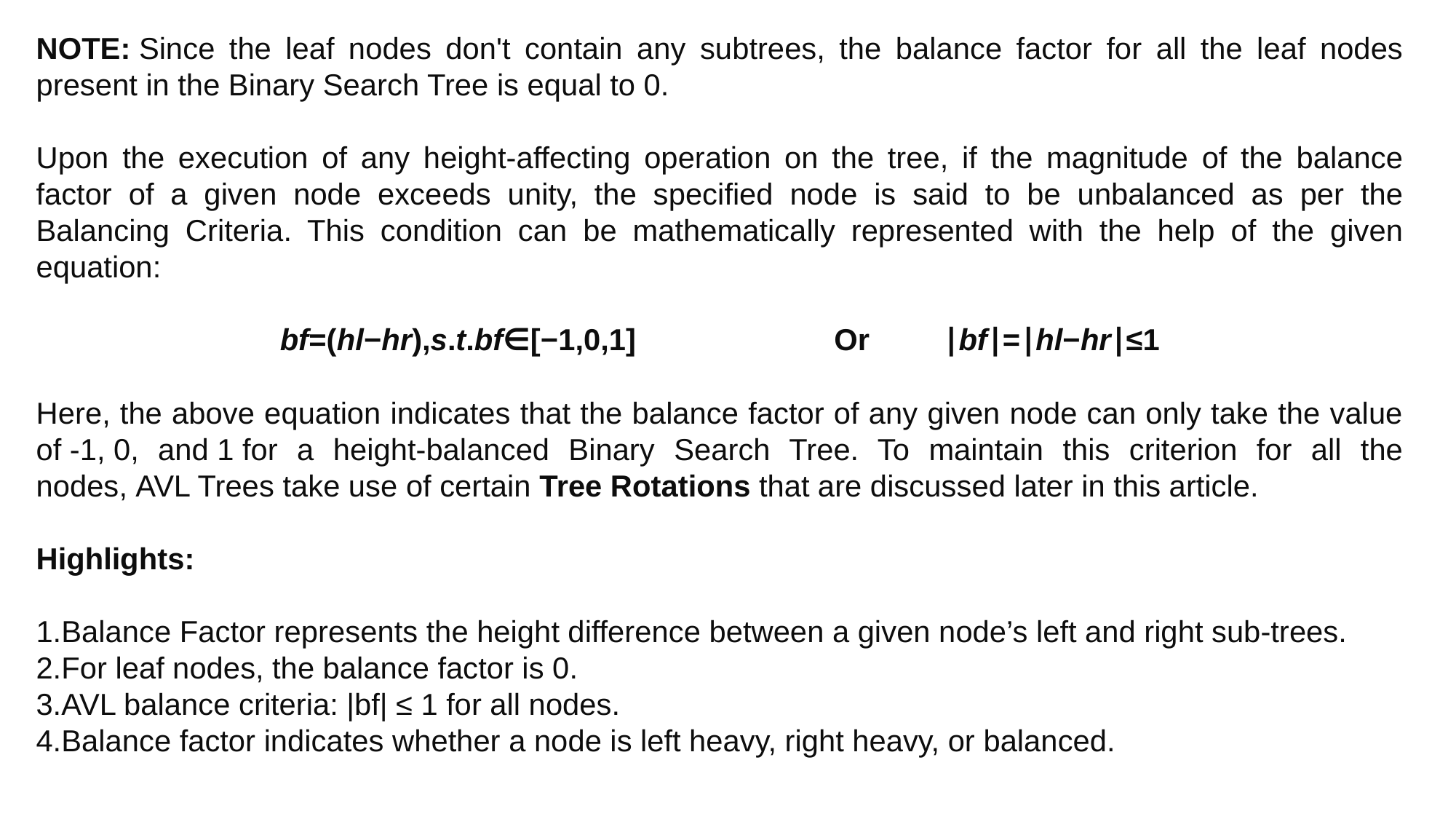

NOTE: Since the leaf nodes don't contain any subtrees, the balance factor for all the leaf nodes present in the Binary Search Tree is equal to 0.

Upon the execution of any height-affecting operation on the tree, if the magnitude of the balance factor of a given node exceeds unity, the specified node is said to be unbalanced as per the Balancing Criteria. This condition can be mathematically represented with the help of the given equation:

bf=(hl​−hr​),s.t.bf∈[−1,0,1]		 Or 	 ∣bf∣=∣hl​−hr​∣≤1

Here, the above equation indicates that the balance factor of any given node can only take the value of -1, 0, and 1 for a height-balanced Binary Search Tree. To maintain this criterion for all the nodes, AVL Trees take use of certain Tree Rotations that are discussed later in this article.

Highlights:

Balance Factor represents the height difference between a given node’s left and right sub-trees.
For leaf nodes, the balance factor is 0.
AVL balance criteria: |bf| ≤ 1 for all nodes.
Balance factor indicates whether a node is left heavy, right heavy, or balanced.